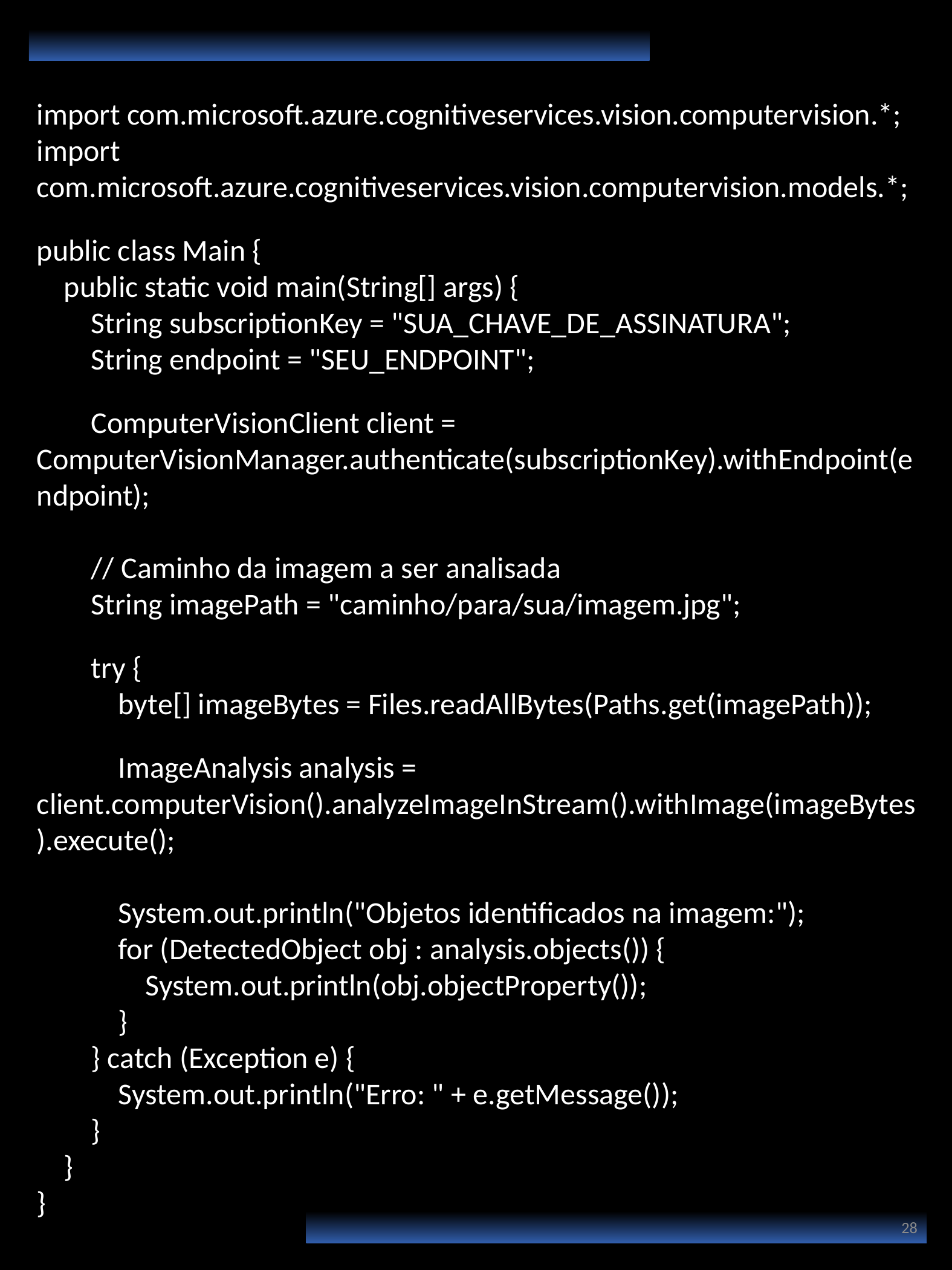

Passo 5: Integração e Implementação Final
import com.microsoft.azure.cognitiveservices.vision.computervision.*;
import com.microsoft.azure.cognitiveservices.vision.computervision.models.*;

public class Main {
    public static void main(String[] args) {
        String subscriptionKey = "SUA_CHAVE_DE_ASSINATURA";
        String endpoint = "SEU_ENDPOINT";

        ComputerVisionClient client = ComputerVisionManager.authenticate(subscriptionKey).withEndpoint(endpoint);

        // Caminho da imagem a ser analisada
        String imagePath = "caminho/para/sua/imagem.jpg";

        try {
            byte[] imageBytes = Files.readAllBytes(Paths.get(imagePath));

            ImageAnalysis analysis = client.computerVision().analyzeImageInStream().withImage(imageBytes).execute();

            System.out.println("Objetos identificados na imagem:");
            for (DetectedObject obj : analysis.objects()) {
                System.out.println(obj.objectProperty());
            }
        } catch (Exception e) {
            System.out.println("Erro: " + e.getMessage());
        }
    }
}

28